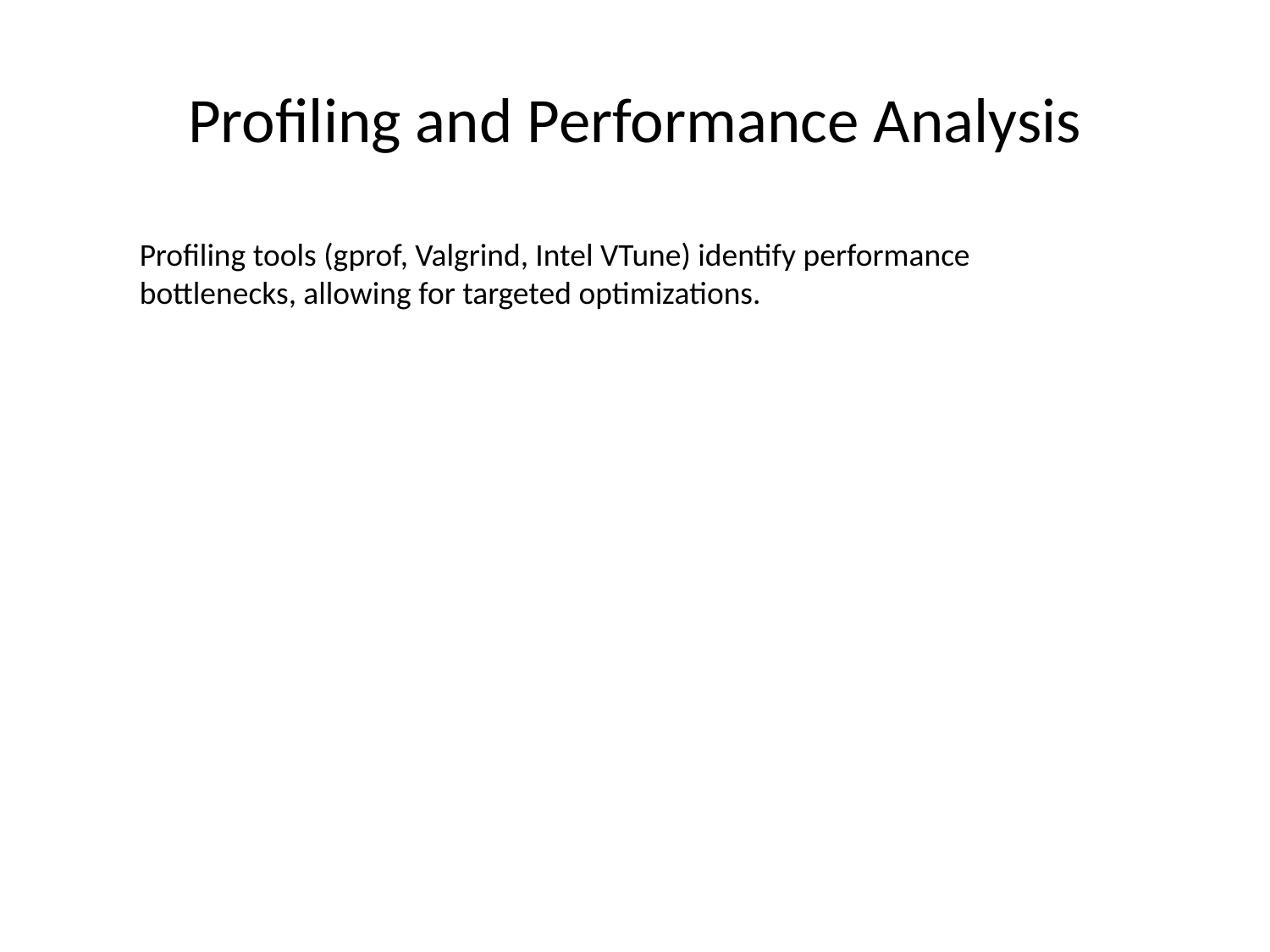

# Profiling and Performance Analysis

Profiling tools (gprof, Valgrind, Intel VTune) identify performance bottlenecks, allowing for targeted optimizations.